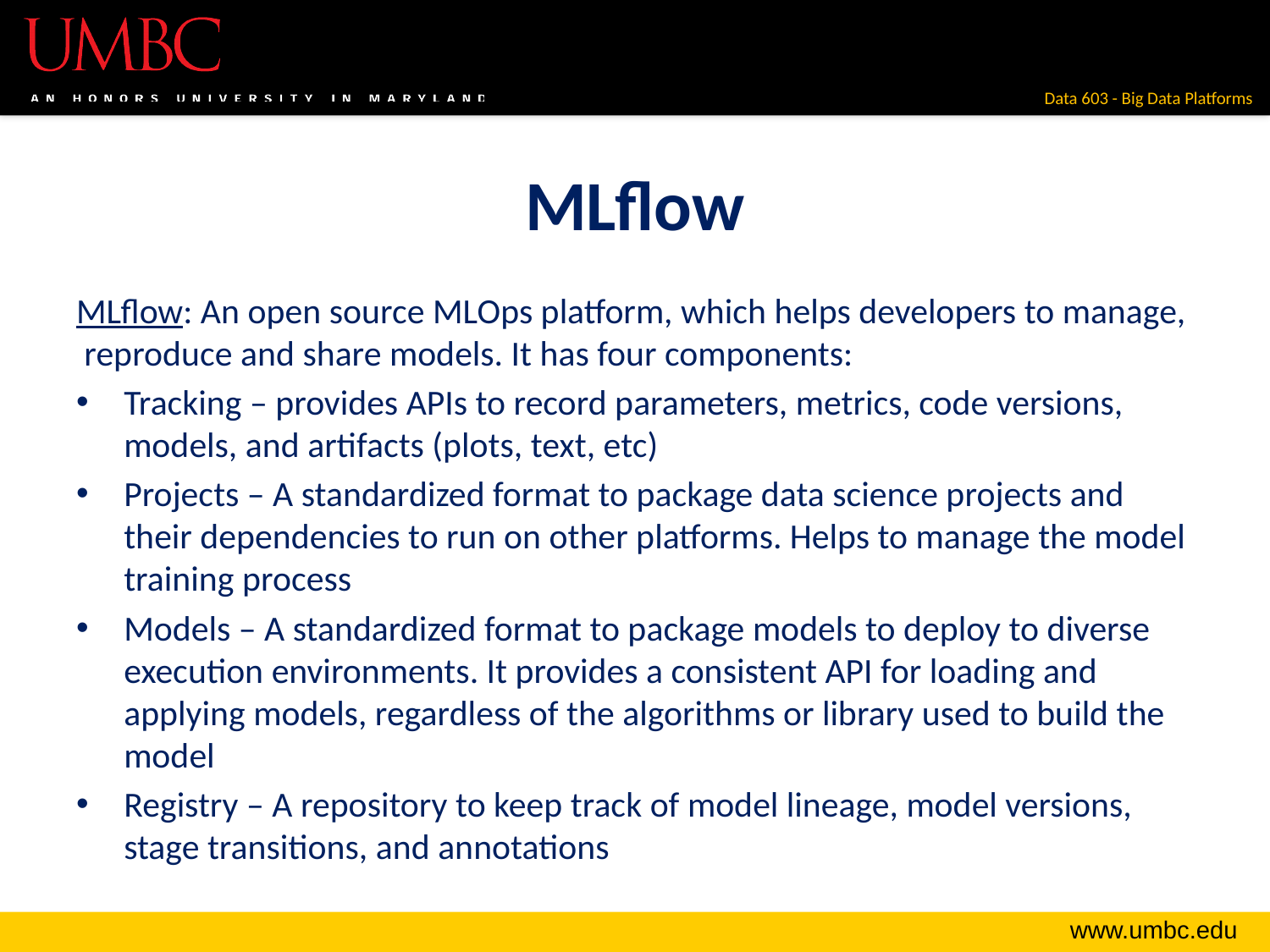

# MLflow
MLflow: An open source MLOps platform, which helps developers to manage,  reproduce and share models. It has four components:
Tracking – provides APIs to record parameters, metrics, code versions, models, and artifacts (plots, text, etc)
Projects – A standardized format to package data science projects and their dependencies to run on other platforms. Helps to manage the model training process
Models – A standardized format to package models to deploy to diverse execution environments. It provides a consistent API for loading and applying models, regardless of the algorithms or library used to build the model
Registry – A repository to keep track of model lineage, model versions, stage transitions, and annotations